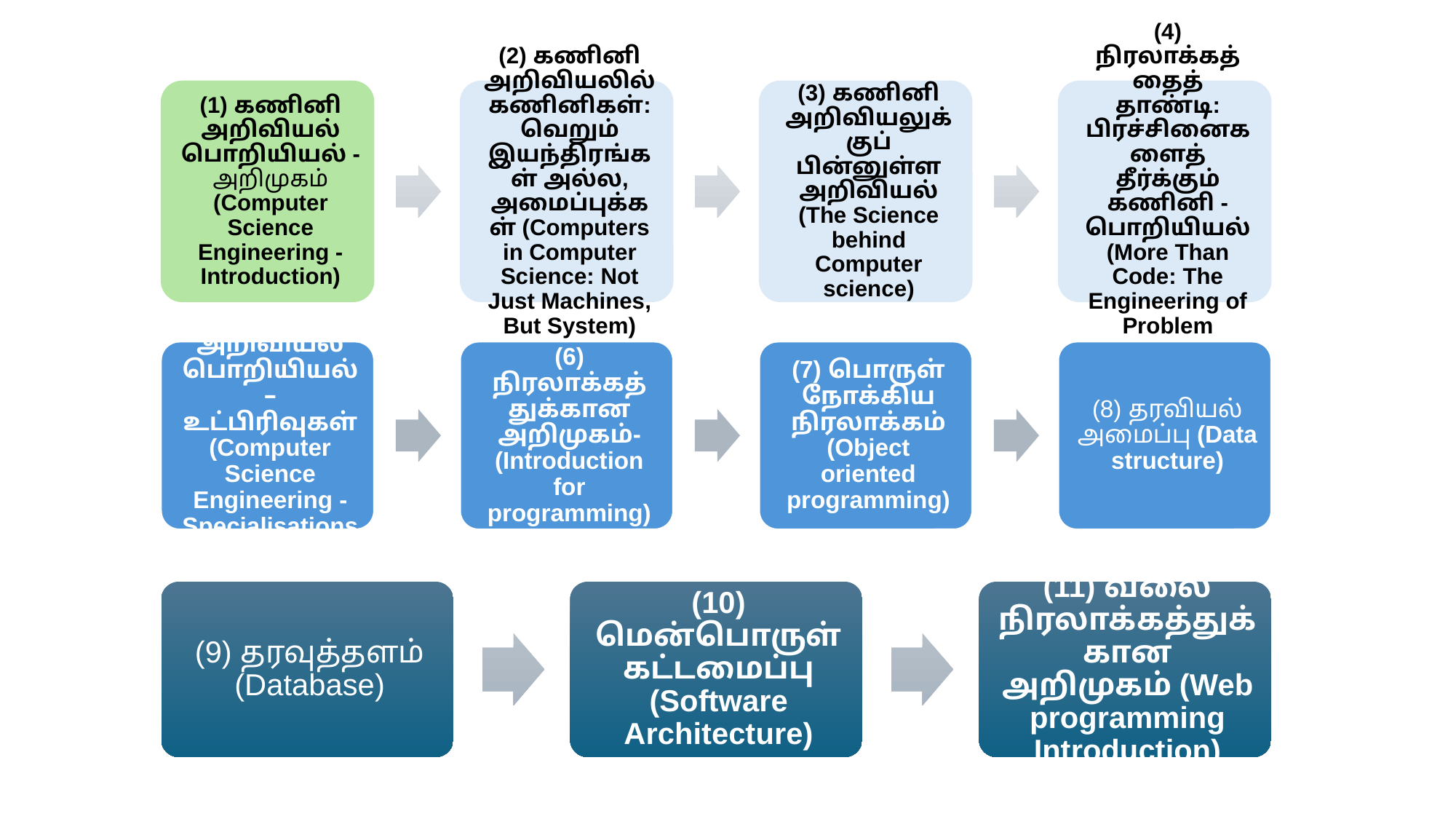

(1) கணினி அறிவியல் பொறியியல் - அறிமுகம் (Computer Science Engineering - Introduction)

(2) கணினி அறிவியலில் கணினிகள்: வெறும் இயந்திரங்கள் அல்ல, அமைப்புக்கள் (Computers in Computer Science: Not Just Machines, But System)

(3) கணினி அறிவியலுக்குப் பின்னுள்ள அறிவியல் (The Science behind Computer science)

(4) நிரலாக்கத்தைத் தாண்டி: பிரச்சினைகளைத் தீர்க்கும் கணினி - பொறியியல் (More Than Code: The Engineering of Problem Solving)
(5) கணினி அறிவியல் பொறியியல் – உட்பிரிவுகள் (Computer Science Engineering - Specialisations)

(6) நிரலாக்கத்துக்கான அறிமுகம்- (Introduction for programming)

(7) பொருள் நோக்கிய நிரலாக்கம் (Object oriented programming)

(8) தரவியல் அமைப்பு (Data structure)
(9) தரவுத்தளம் (Database)

(10) மென்பொருள் கட்டமைப்பு (Software Architecture)

(11) வலை நிரலாக்கத்துக்கான அறிமுகம் (Web programming Introduction)